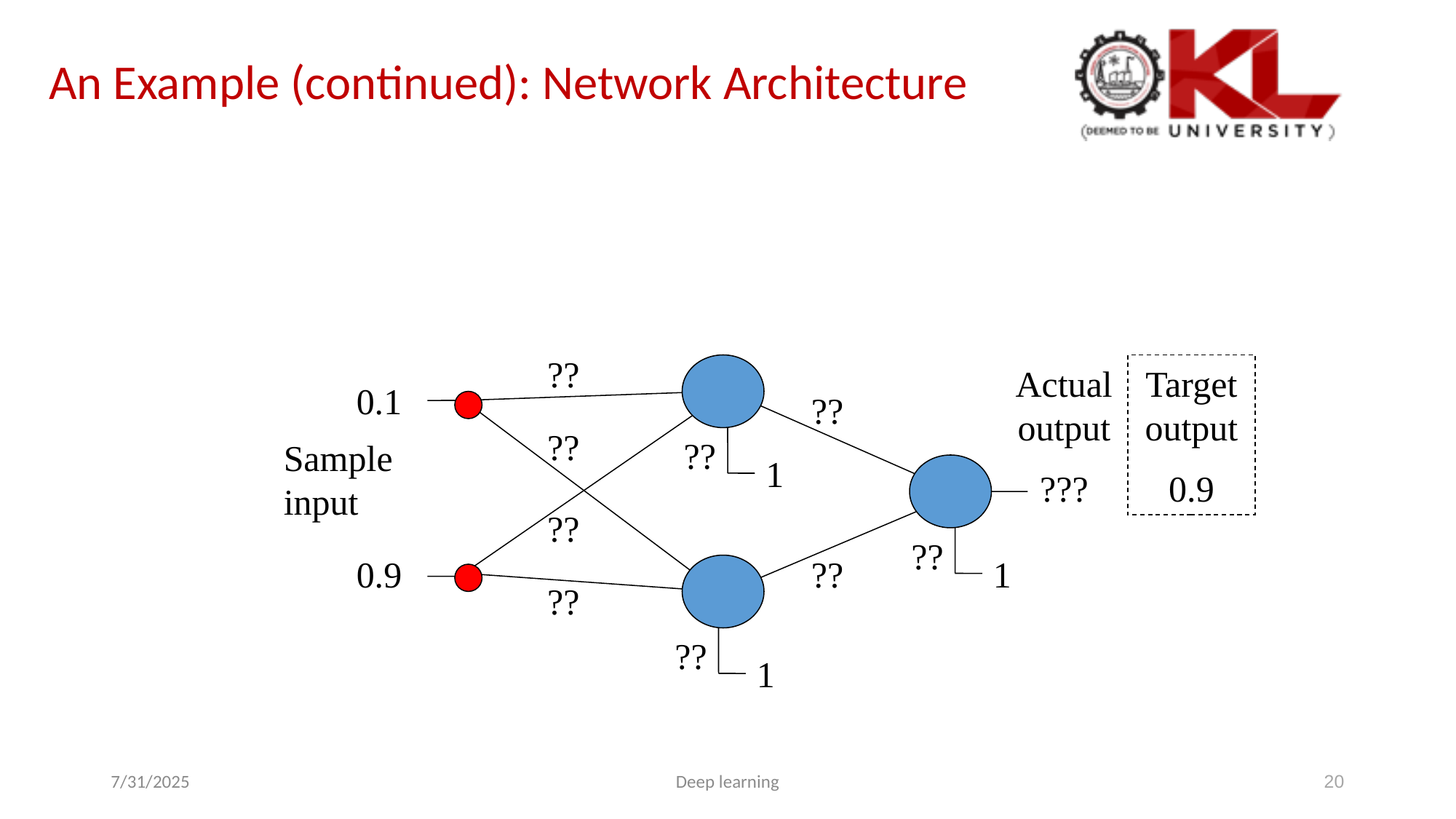

# An Example (continued): Network Architecture
??

Target output
0.9
Actual output
???
0.1
??
??
??
Sample input
1
??
??
0.9
??
1
??
??
1
7/31/2025
Deep learning
20